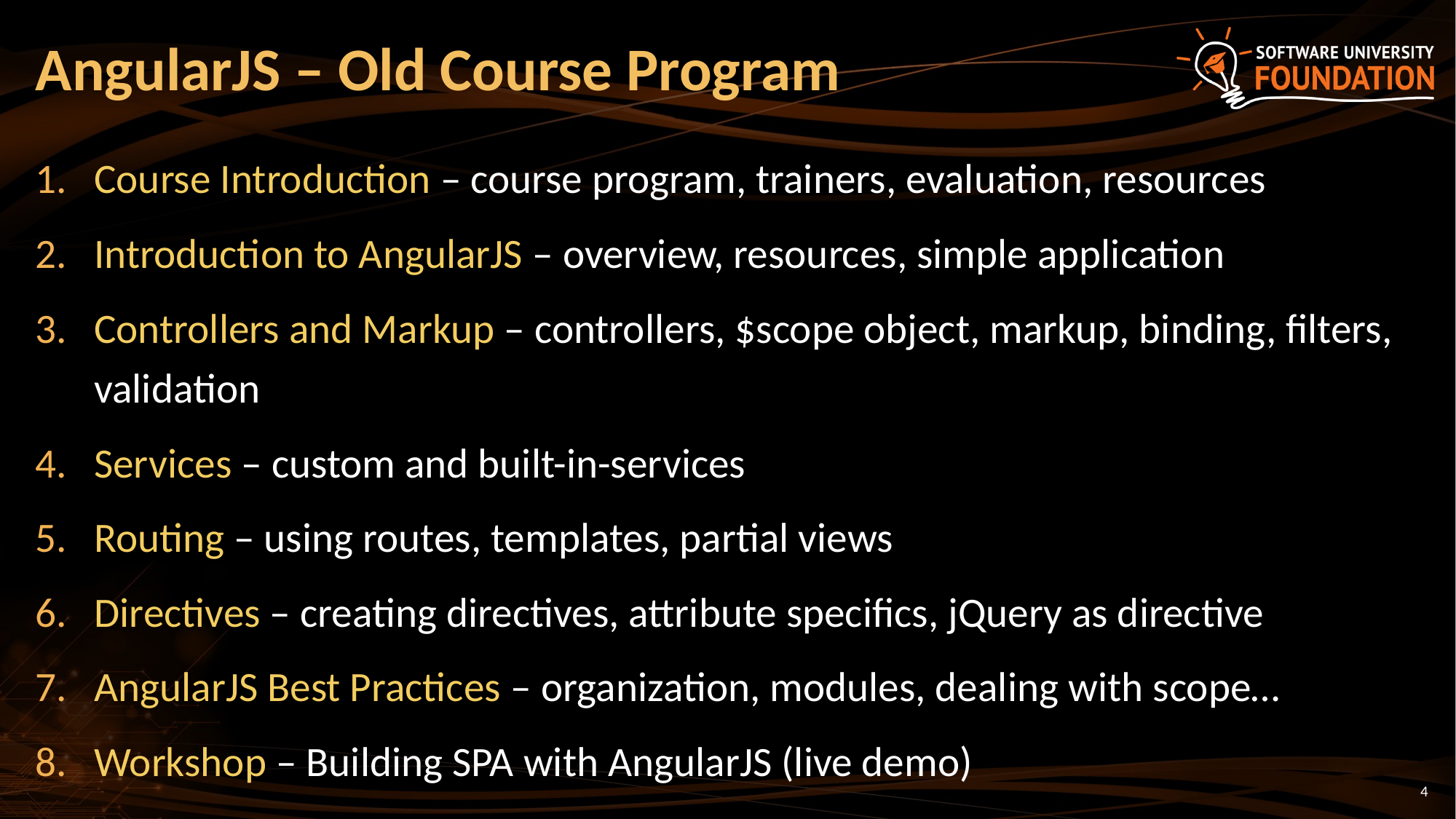

# AngularJS – Old Course Program
Course Introduction – course program, trainers, evaluation, resources
Introduction to AngularJS – overview, resources, simple application
Controllers and Markup – controllers, $scope object, markup, binding, filters, validation
Services – custom and built-in-services
Routing – using routes, templates, partial views
Directives – creating directives, attribute specifics, jQuery as directive
AngularJS Best Practices – organization, modules, dealing with scope…
Workshop – Building SPA with AngularJS (live demo)

4